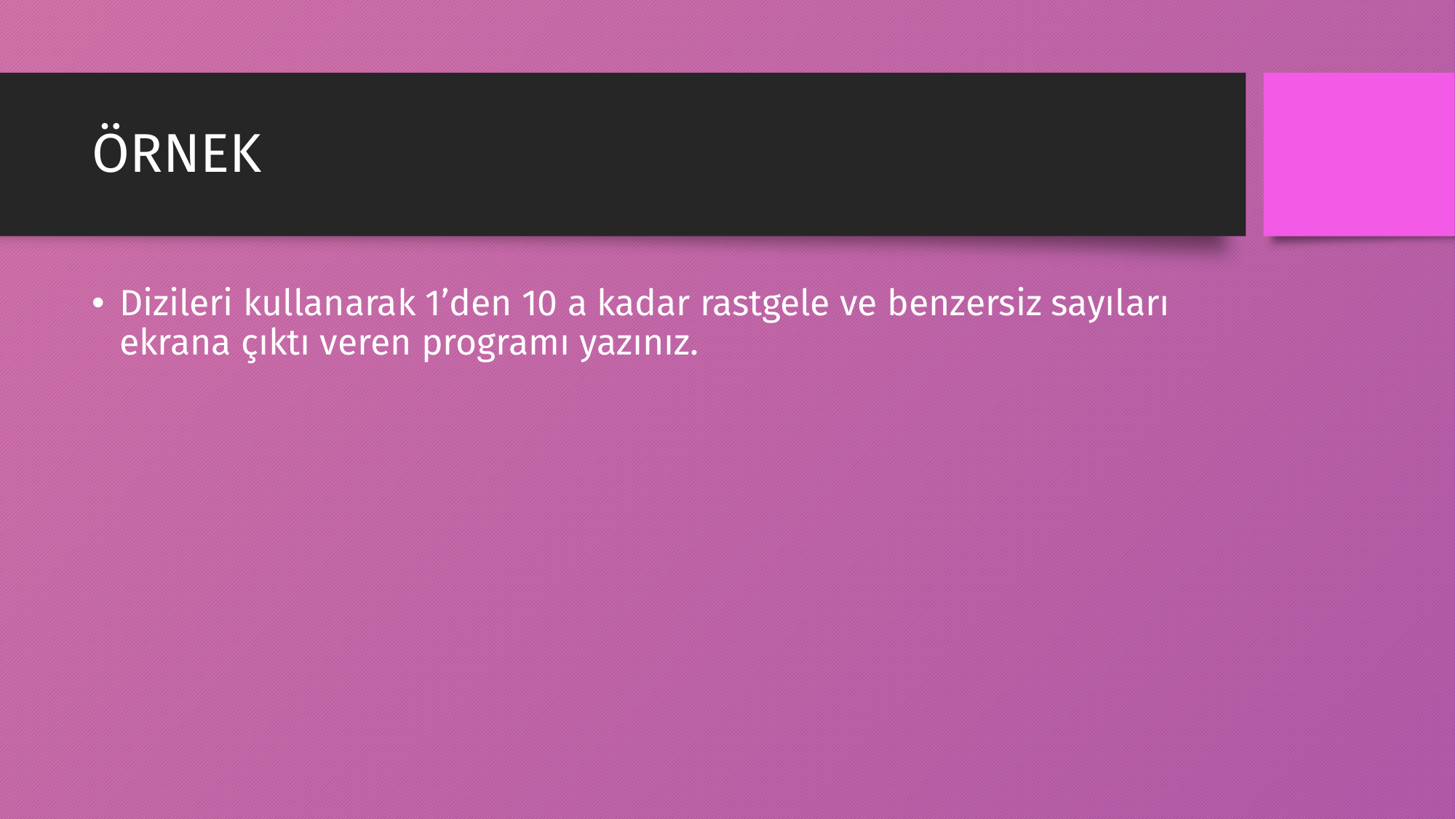

# ÖRNEK
Dizileri kullanarak 1’den 10 a kadar rastgele ve benzersiz sayıları ekrana çıktı veren programı yazınız.